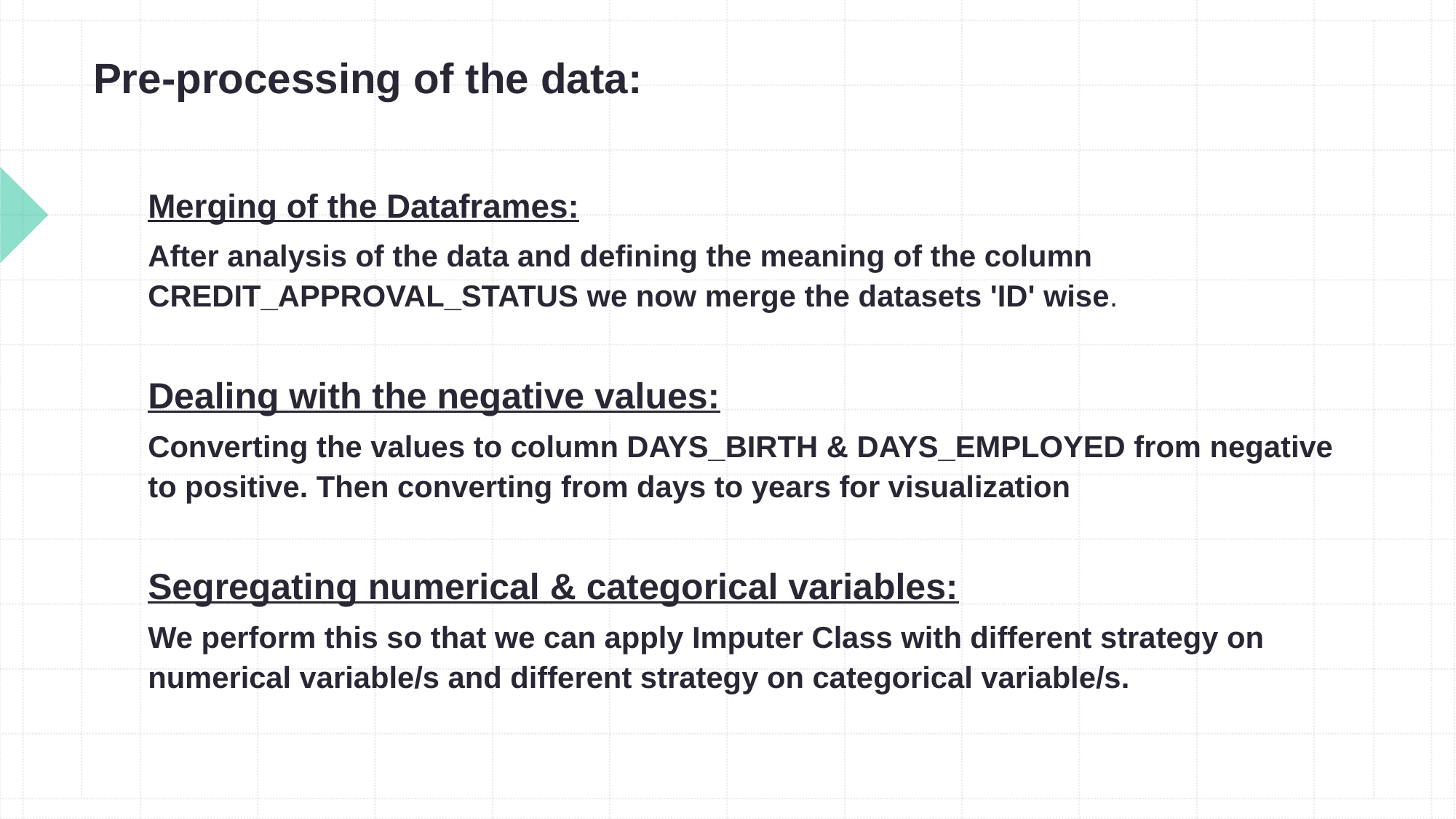

Pre-processing of the data:

Merging of the Dataframes:
After analysis of the data and defining the meaning of the column CREDIT_APPROVAL_STATUS we now merge the datasets 'ID' wise.

Dealing with the negative values:
Converting the values to column DAYS_BIRTH & DAYS_EMPLOYED from negative to positive. Then converting from days to years for visualization

Segregating numerical & categorical variables:
We perform this so that we can apply Imputer Class with different strategy on numerical variable/s and different strategy on categorical variable/s.